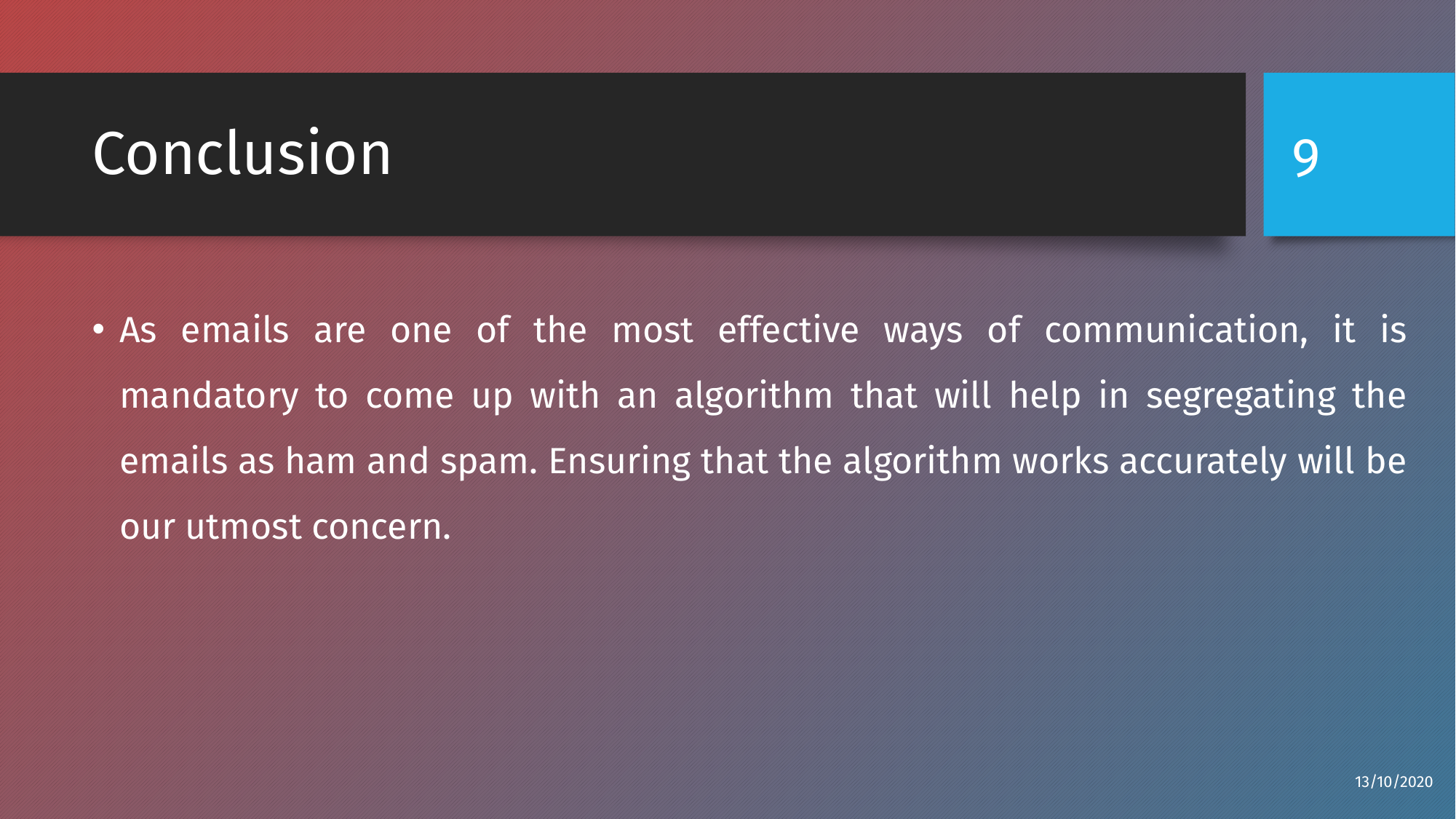

9
# Conclusion
As emails are one of the most effective ways of communication, it is mandatory to come up with an algorithm that will help in segregating the emails as ham and spam. Ensuring that the algorithm works accurately will be our utmost concern.

13/10/2020